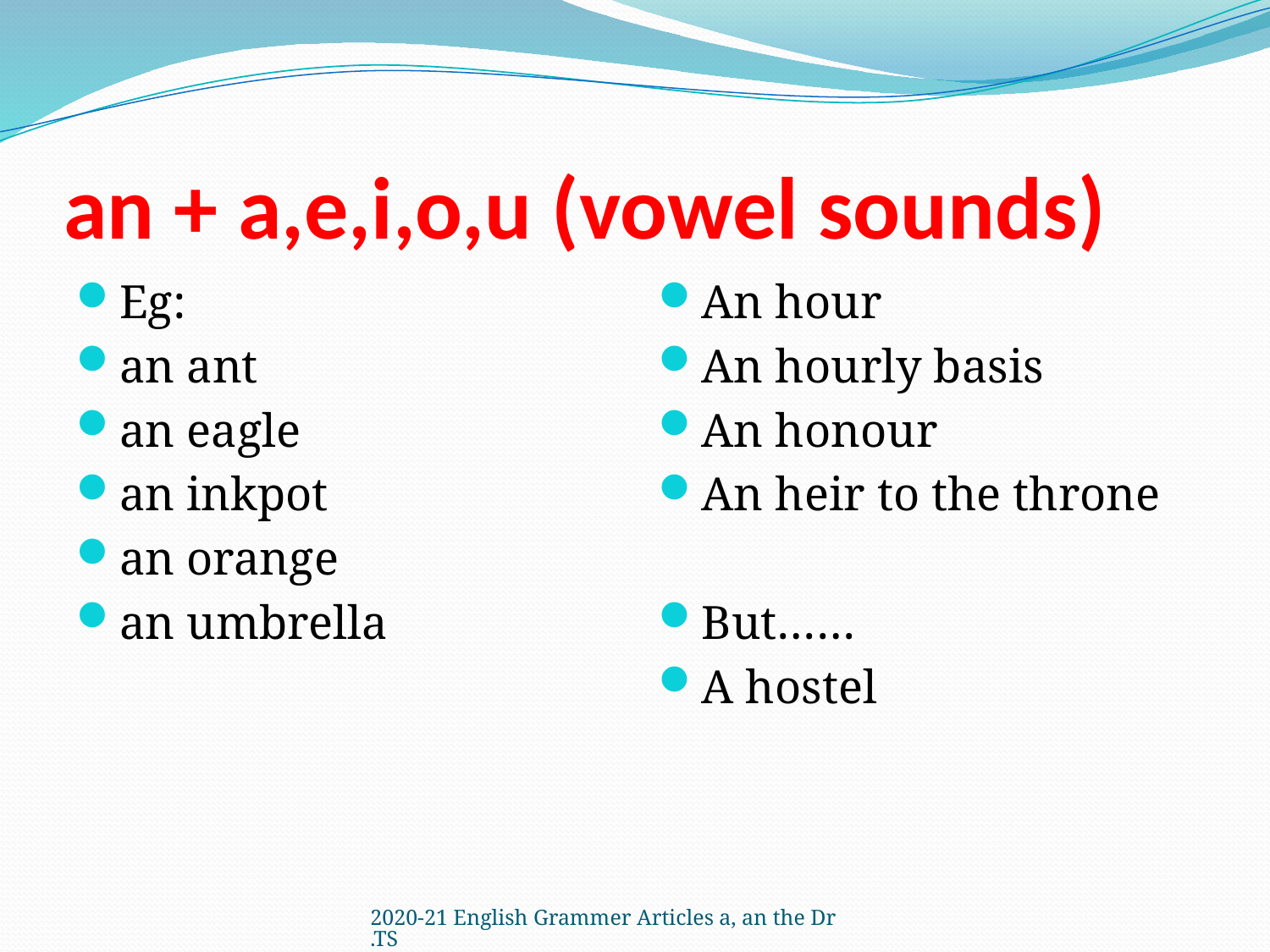

# an + a,e,i,o,u (vowel sounds)
Eg:
an ant
an eagle
an inkpot
an orange
an umbrella
An hour
An hourly basis
An honour
An heir to the throne

But……
A hostel
2020-21 English Grammer Articles a, an the Dr.TS